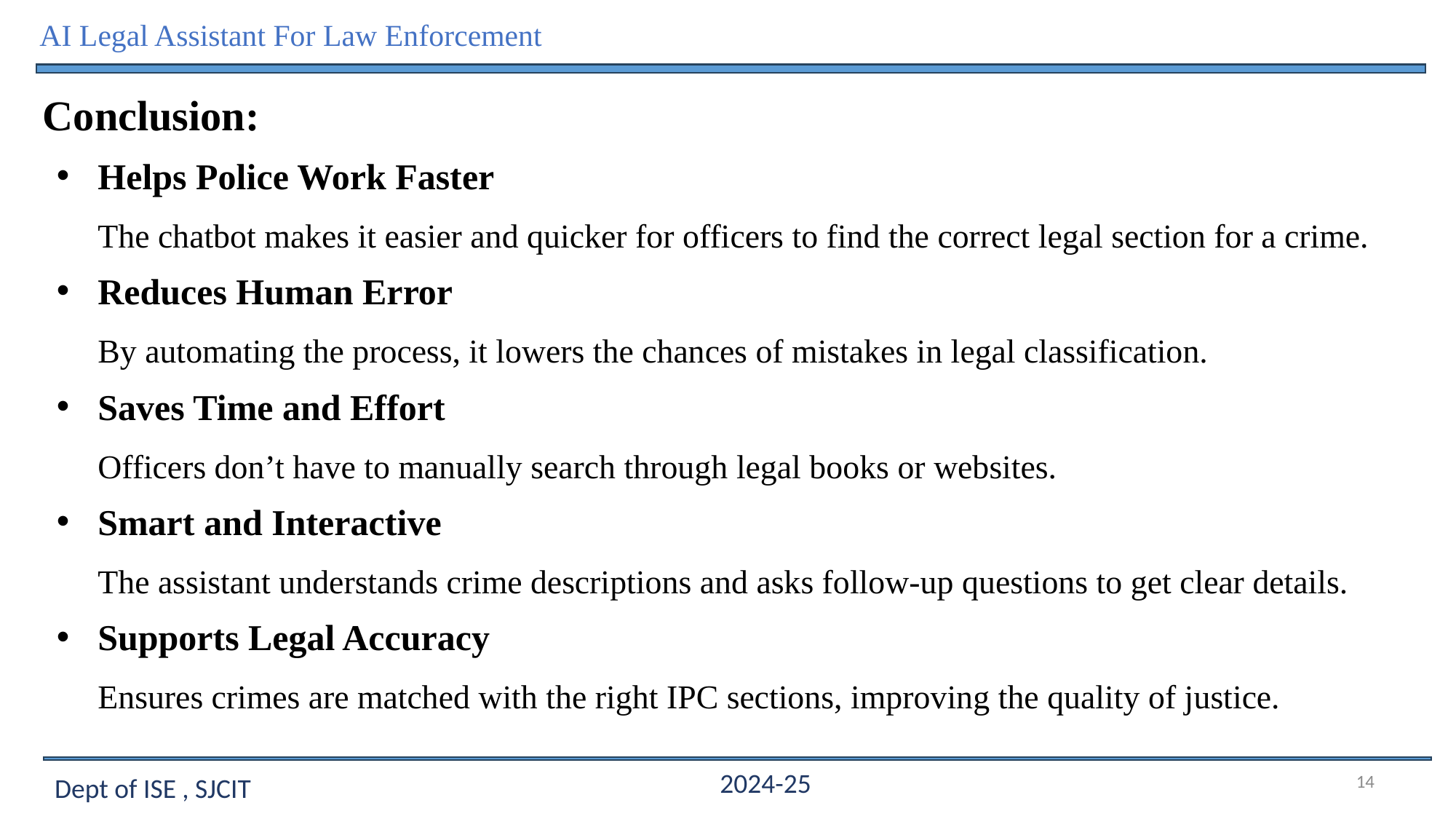

AI Legal Assistant For Law Enforcement

Conclusion:
Helps Police Work Faster
The chatbot makes it easier and quicker for officers to find the correct legal section for a crime.
Reduces Human Error
By automating the process, it lowers the chances of mistakes in legal classification.
Saves Time and Effort
Officers don’t have to manually search through legal books or websites.
Smart and Interactive
The assistant understands crime descriptions and asks follow-up questions to get clear details.
Supports Legal Accuracy
Ensures crimes are matched with the right IPC sections, improving the quality of justice.

14
2024-25
Dept of ISE , SJCIT